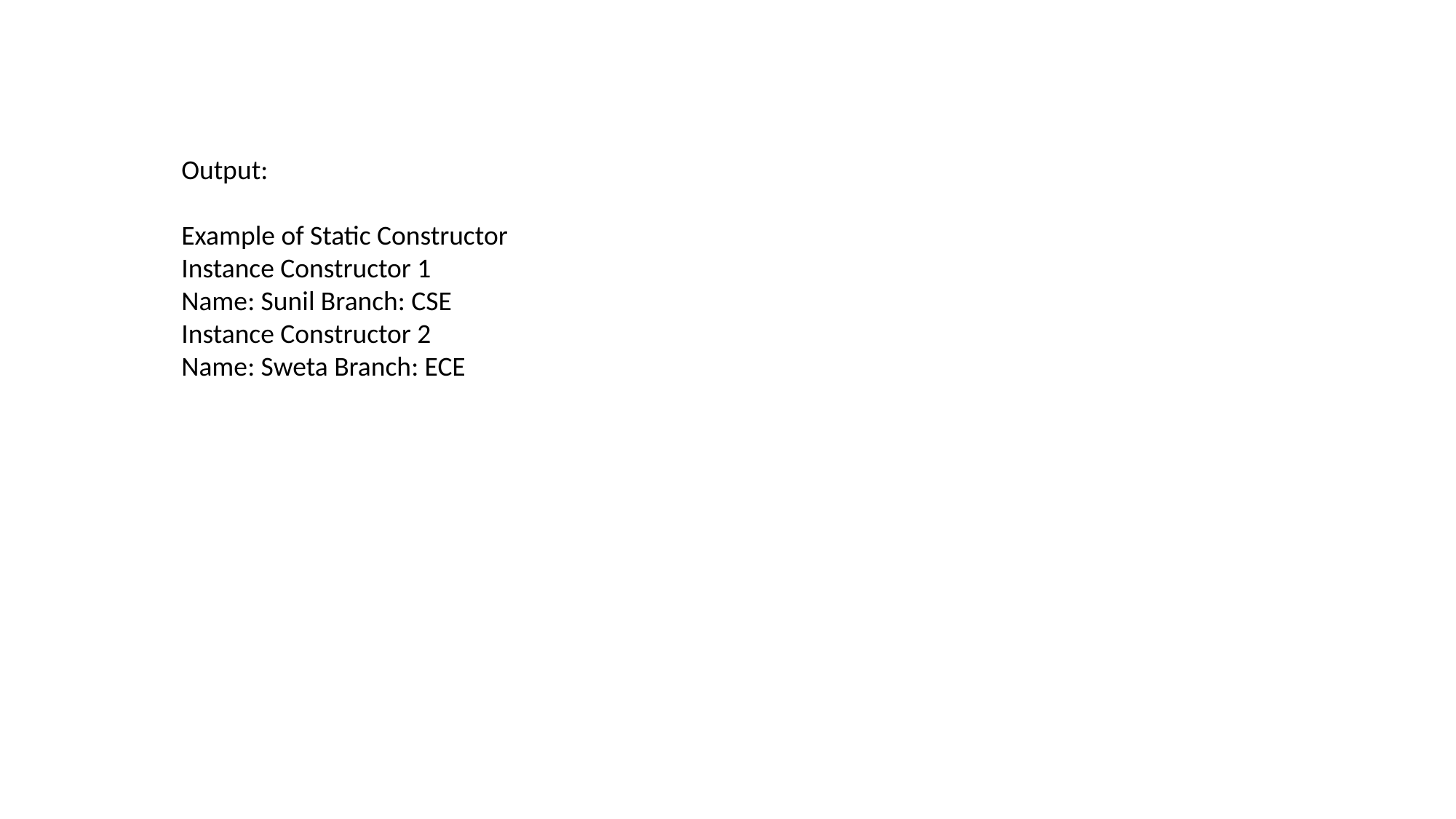

Output:

Example of Static Constructor
Instance Constructor 1
Name: Sunil Branch: CSE
Instance Constructor 2
Name: Sweta Branch: ECE